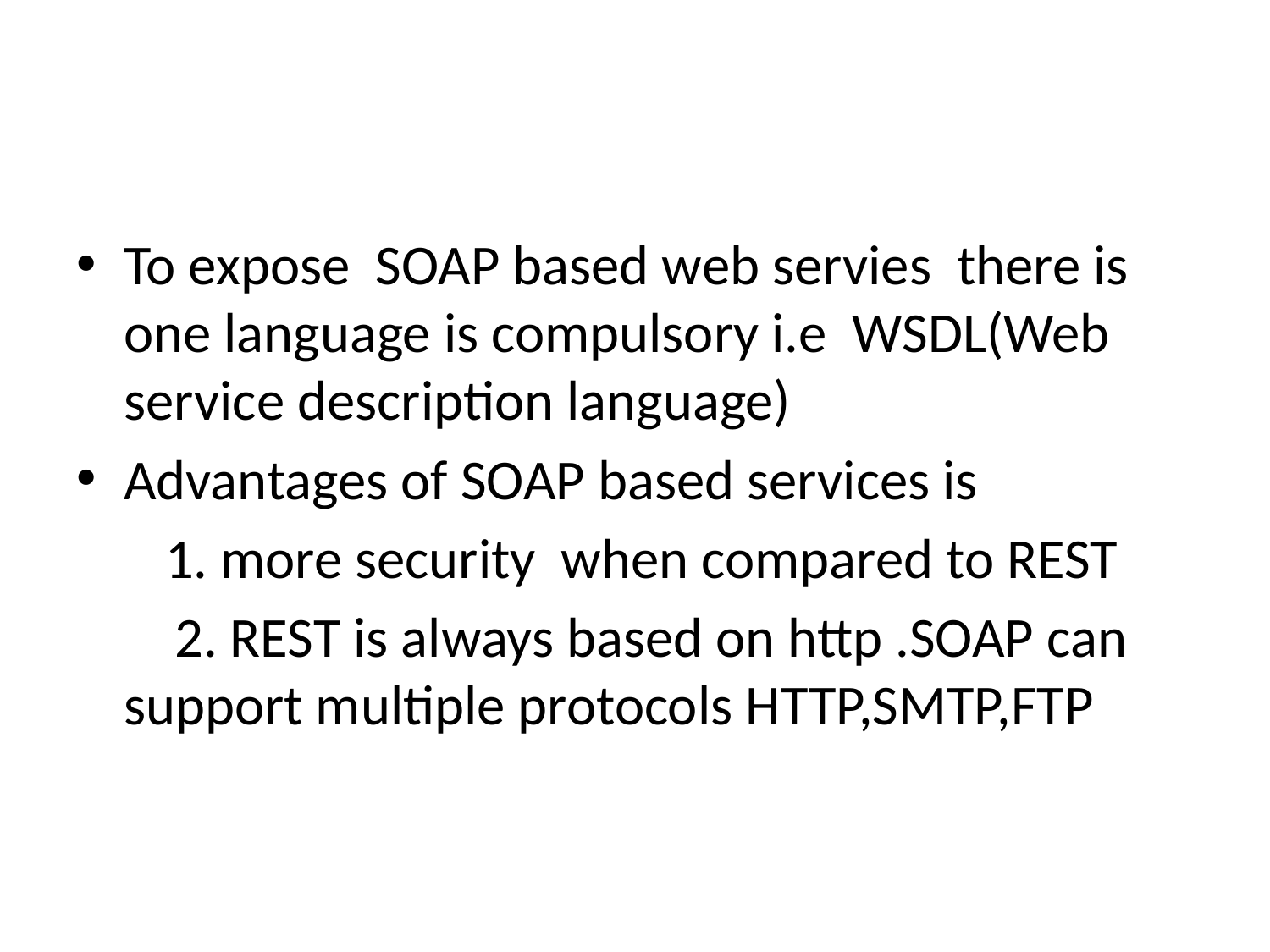

#
To expose  SOAP based web servies  there is one language is compulsory i.e  WSDL(Web service description language)
Advantages of SOAP based services is
       1. more security  when compared to REST
	    2. REST is always based on http .SOAP can support multiple protocols HTTP,SMTP,FTP